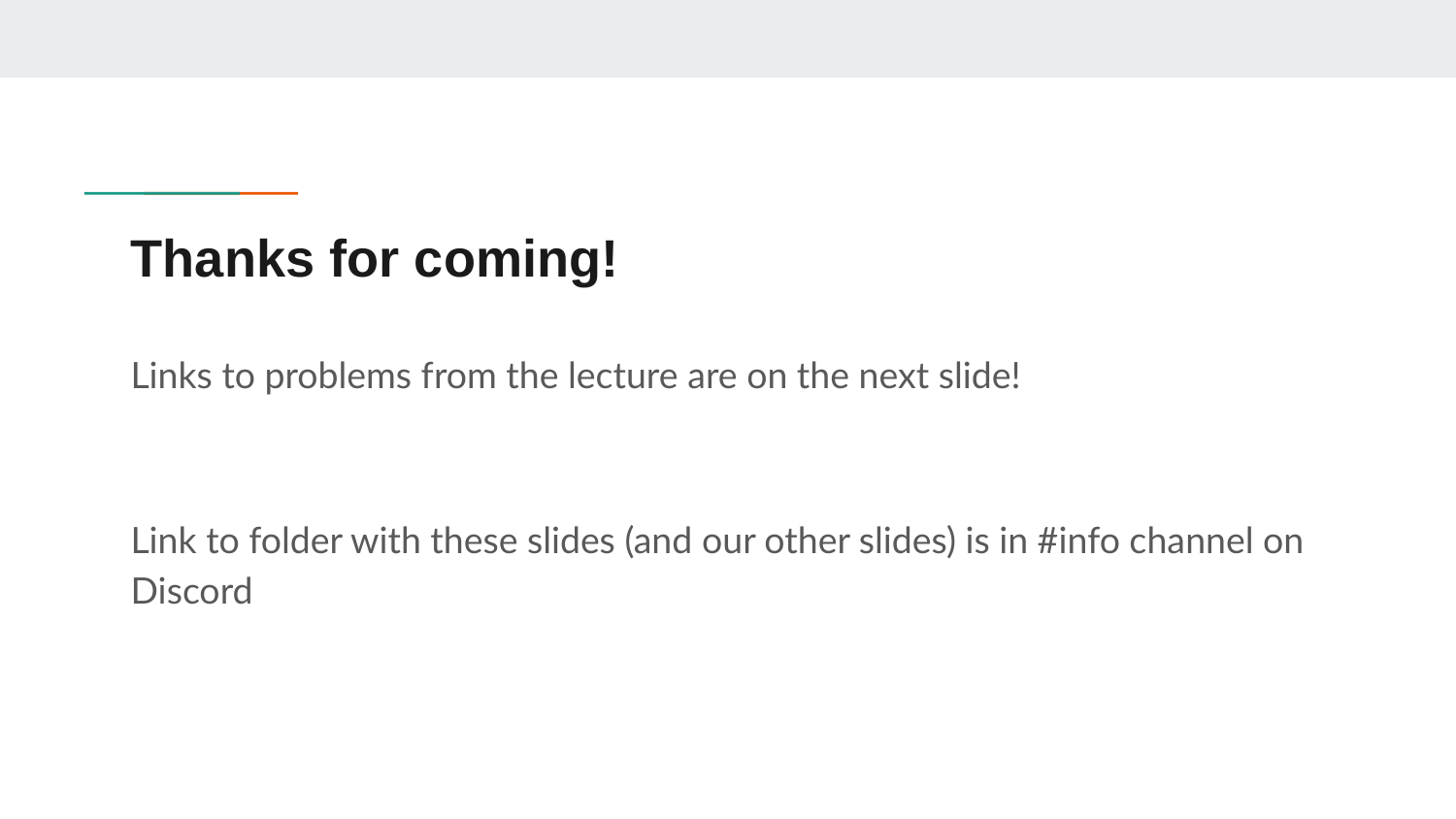

Thanks for coming!
Links to problems from the lecture are on the next slide!

Link to folder with these slides (and our other slides) is in #info channel on Discord